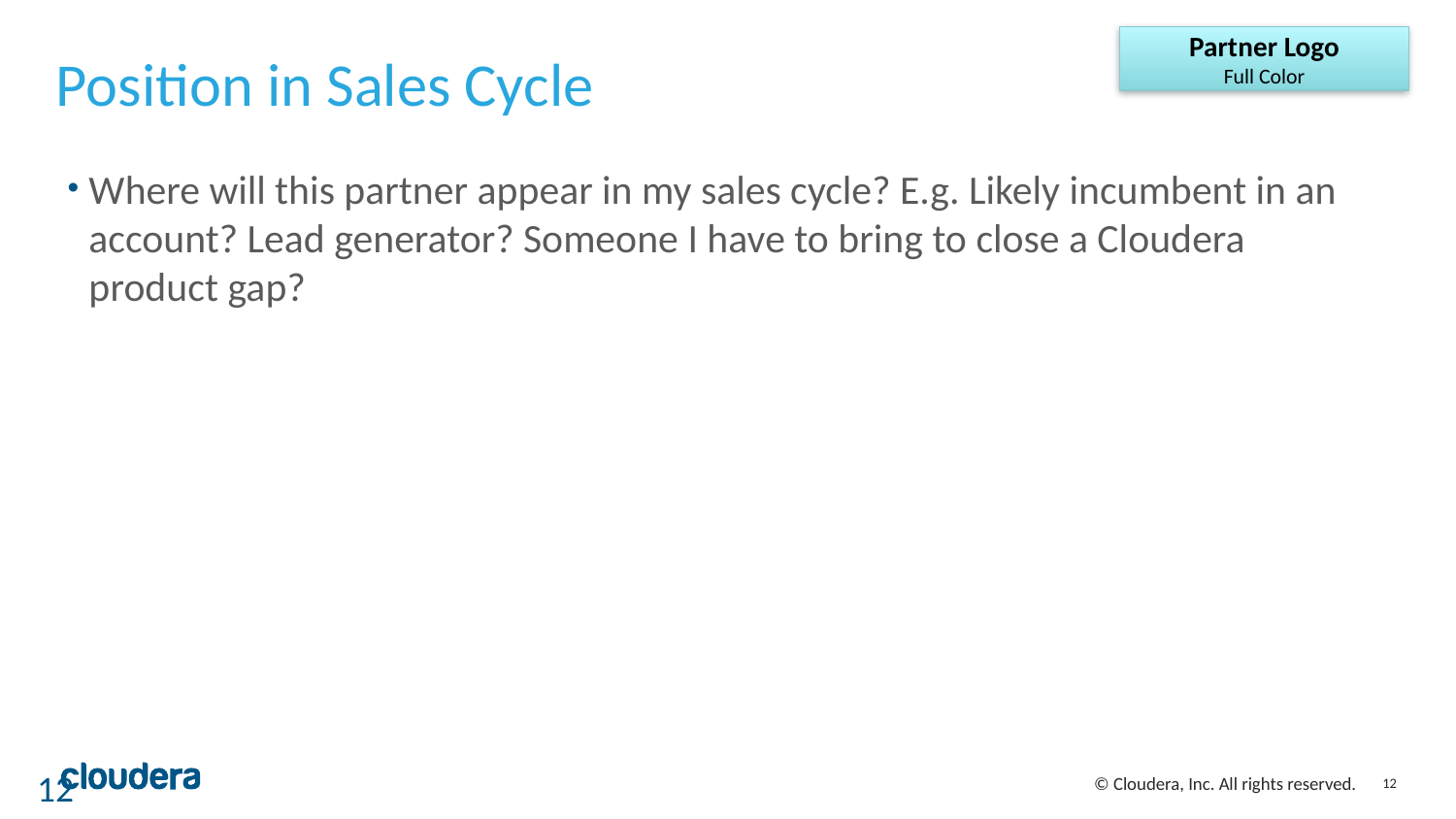

Partner Logo
Full Color
# Position in Sales Cycle
Where will this partner appear in my sales cycle? E.g. Likely incumbent in an account? Lead generator? Someone I have to bring to close a Cloudera product gap?
12